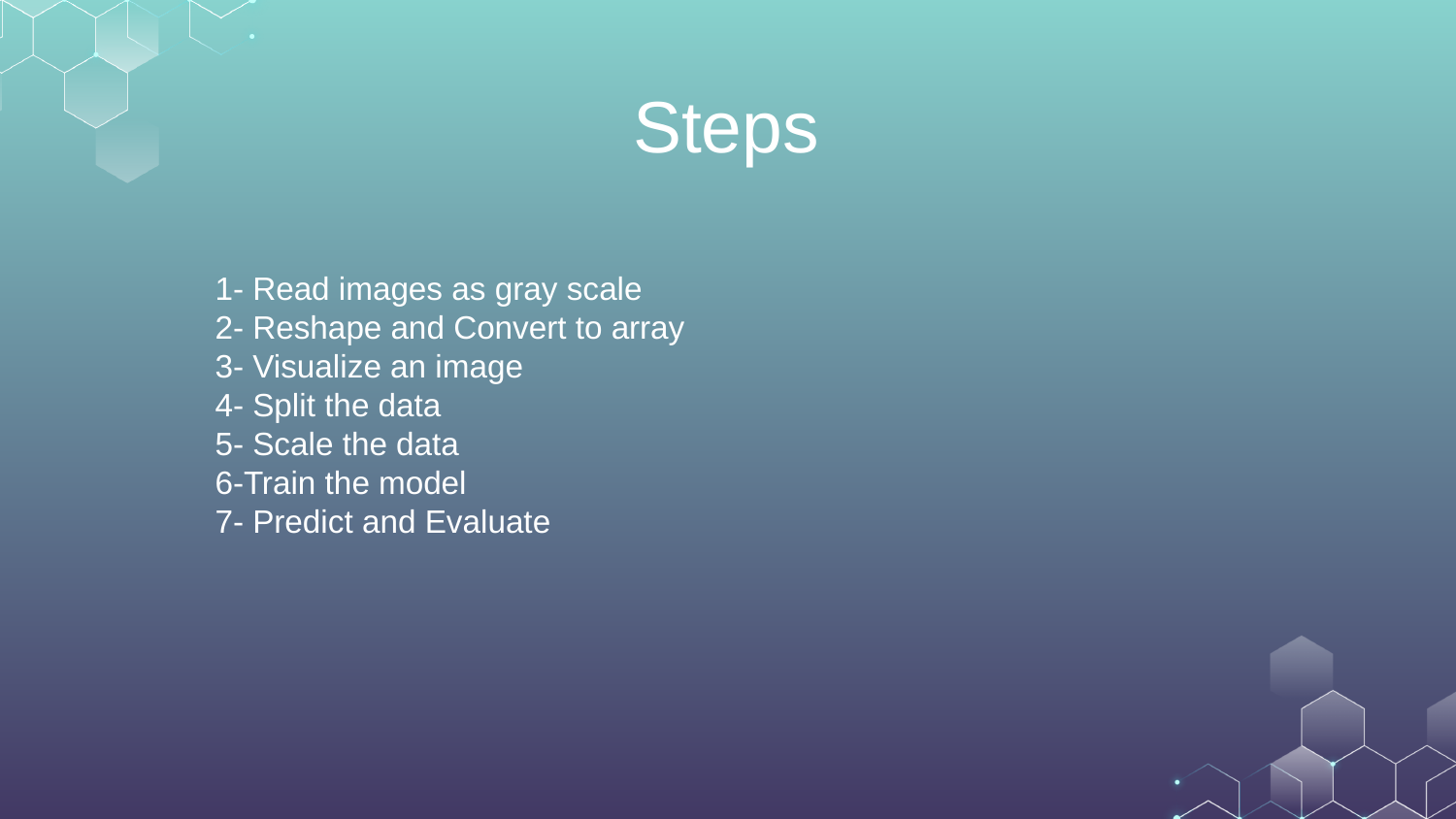

# Steps

1- Read images as gray scale
2- Reshape and Convert to array
3- Visualize an image
4- Split the data
5- Scale the data
6-Train the model
7- Predict and Evaluate